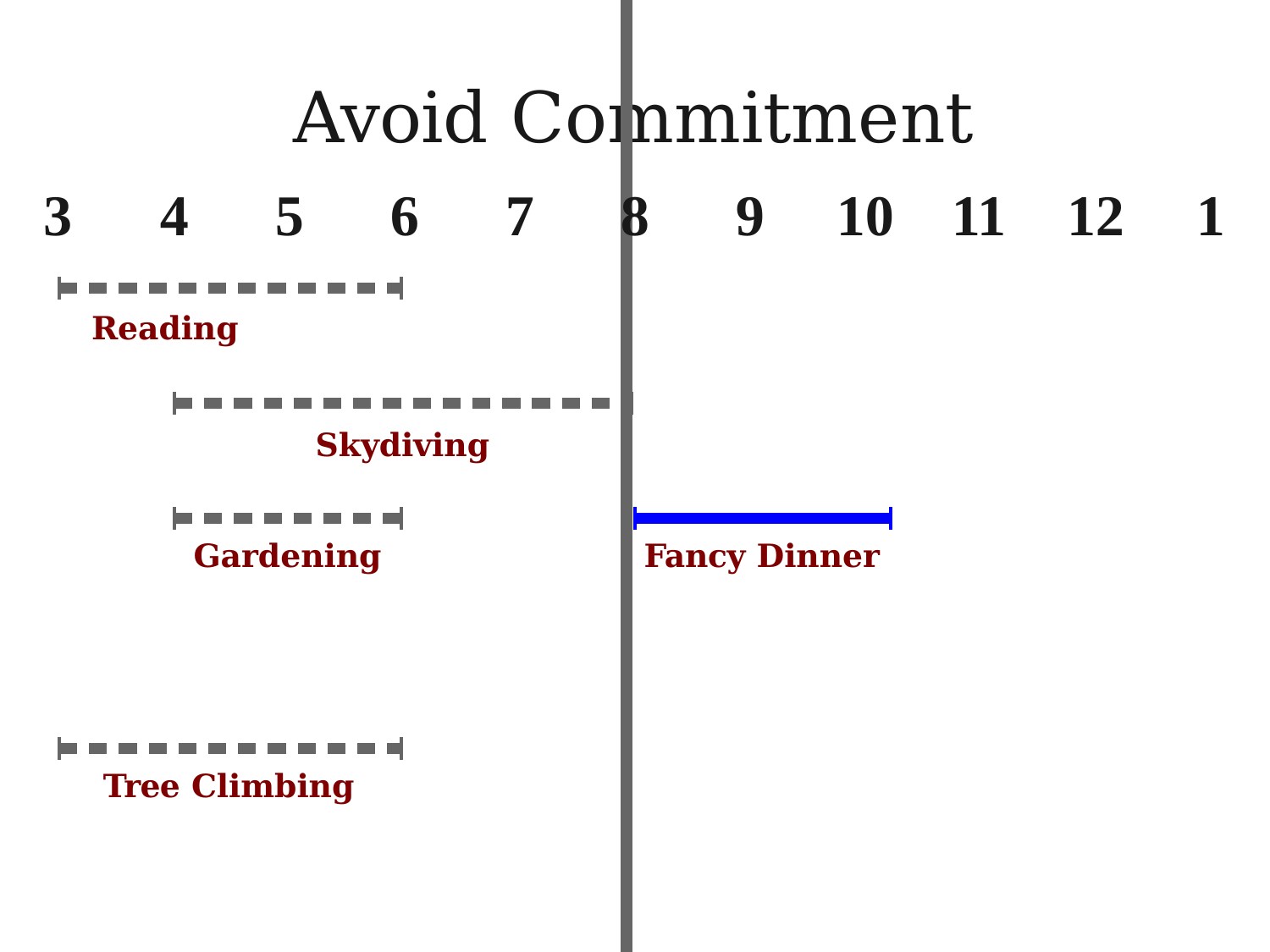

# Avoid Commitment
3	4	5	6	7	8	9	10	11	12	1

Reading

Skydiving

Gardening
Fancy Dinner

Tree Climbing